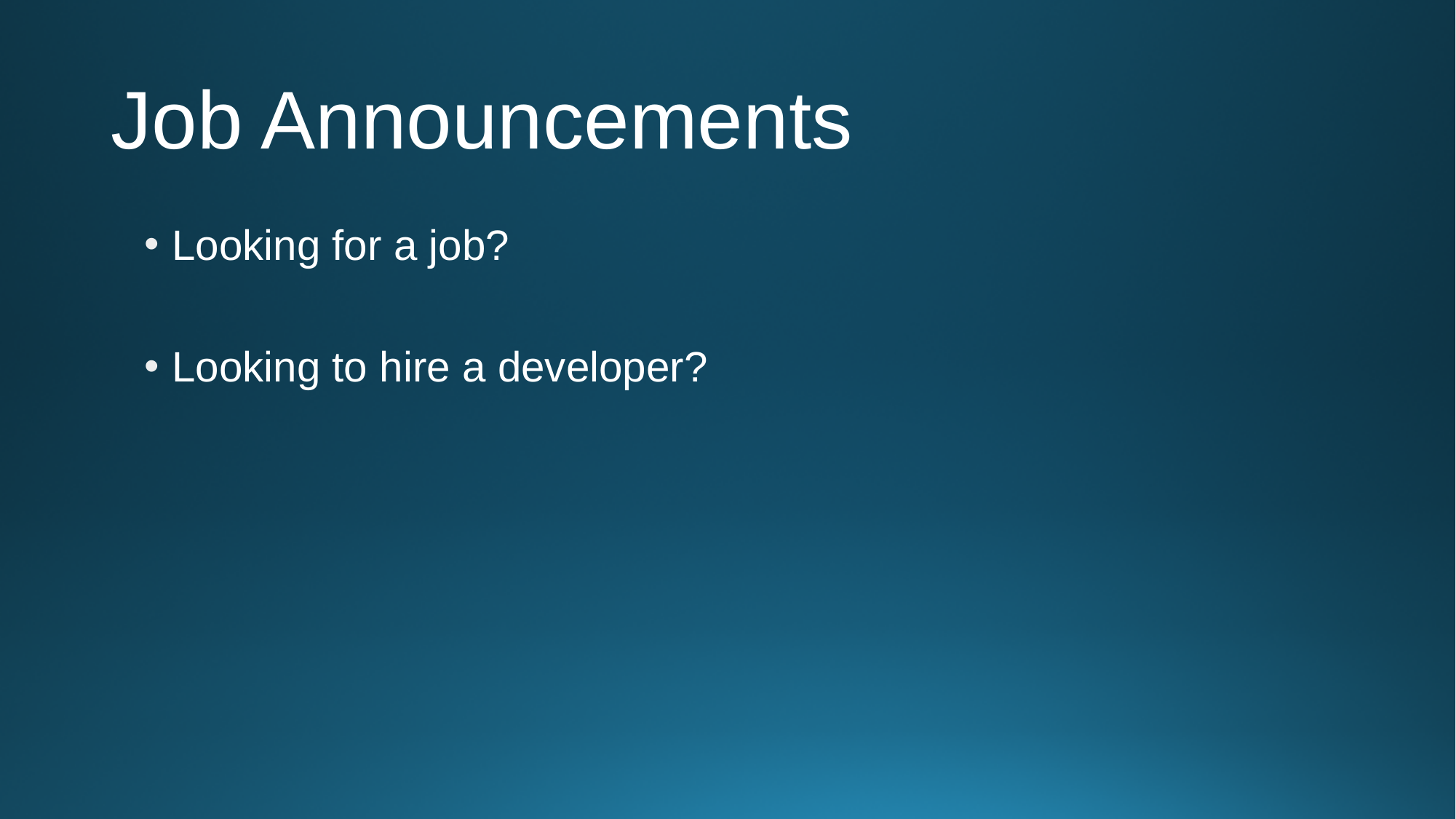

# Job Announcements
Looking for a job?

Looking to hire a developer?